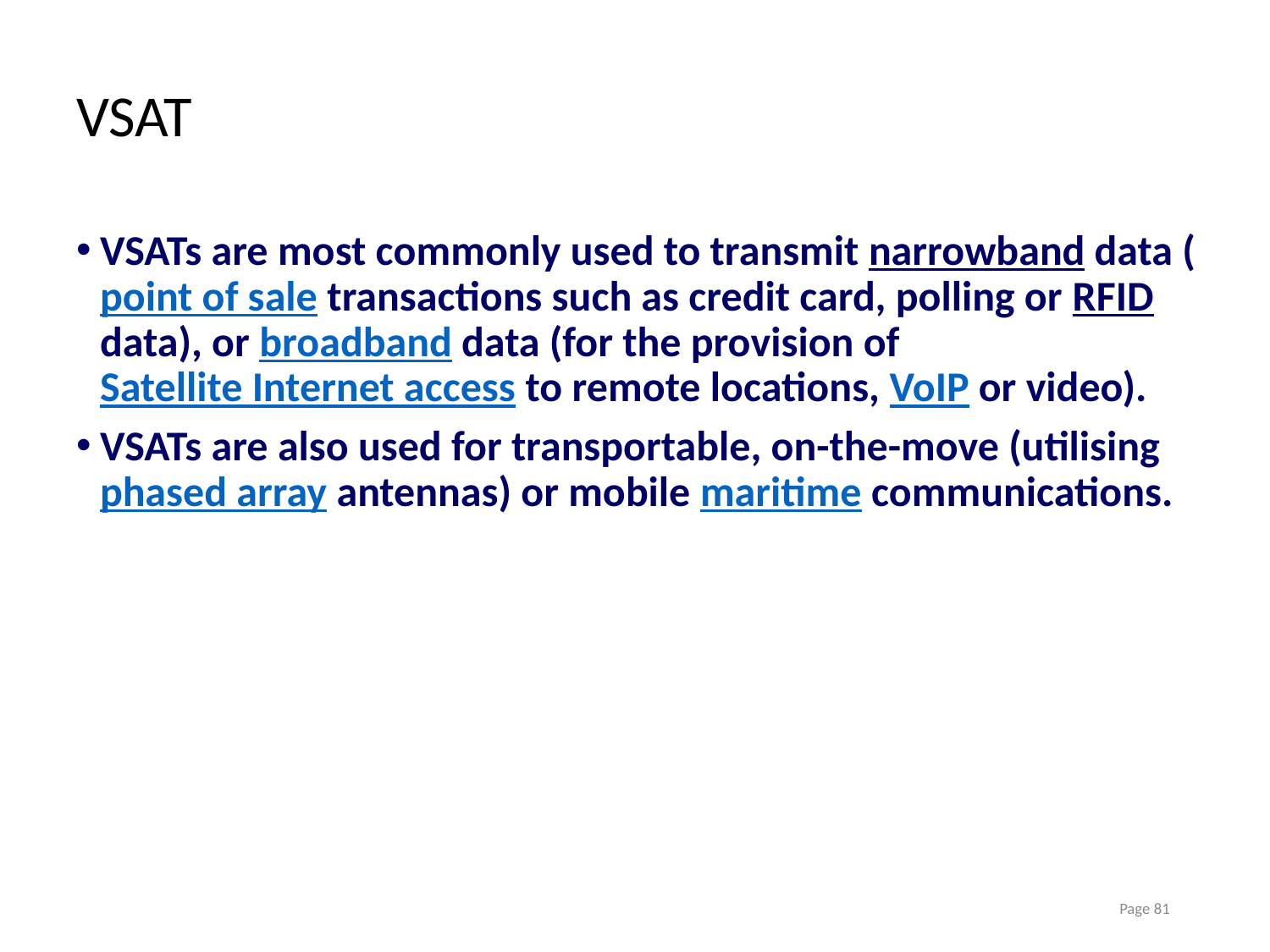

# VSAT
VSATs are most commonly used to transmit narrowband data (point of sale transactions such as credit card, polling or RFID data), or broadband data (for the provision of Satellite Internet access to remote locations, VoIP or video).
VSATs are also used for transportable, on-the-move (utilising phased array antennas) or mobile maritime communications.
Page 81